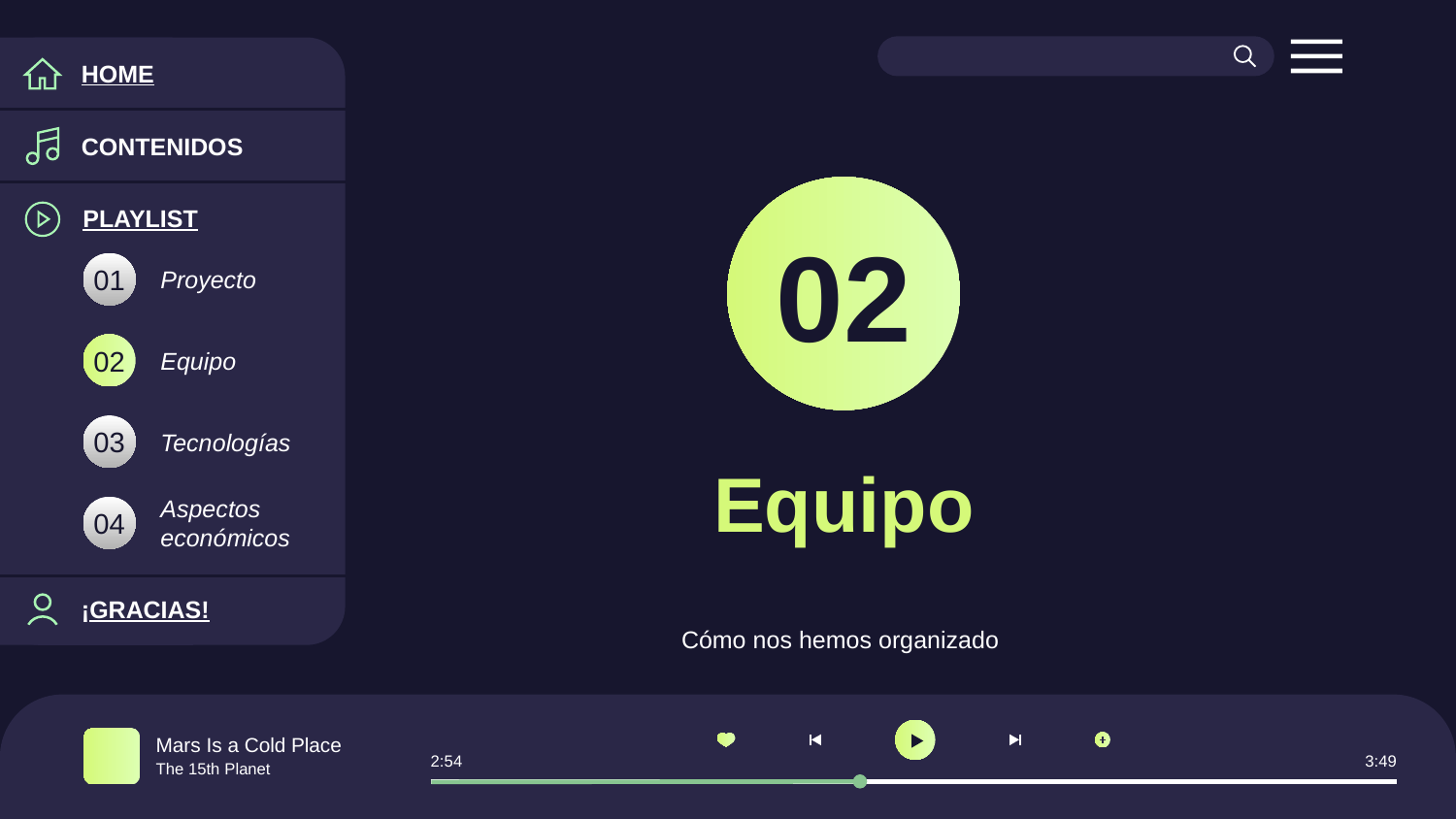

HOME

CONTENIDOS

PLAYLIST

02
Proyecto
01
Equipo
02
Tecnologías
03
# Equipo
Aspectos económicos
04
Cómo nos hemos organizado
¡GRACIAS!